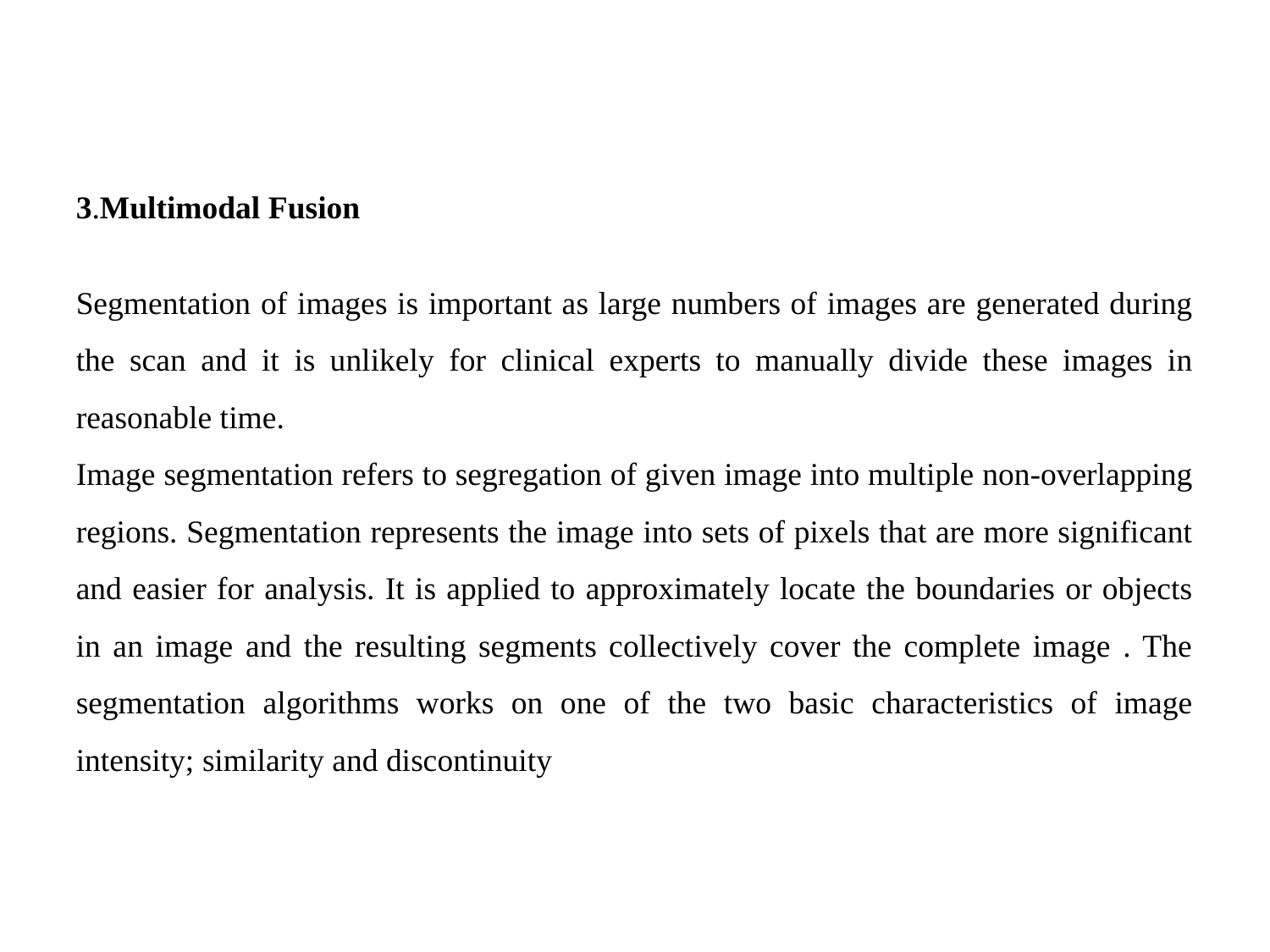

3.Multimodal Fusion

Segmentation of images is important as large numbers of images are generated during the scan and it is unlikely for clinical experts to manually divide these images in reasonable time.
Image segmentation refers to segregation of given image into multiple non-overlapping regions. Segmentation represents the image into sets of pixels that are more significant and easier for analysis. It is applied to approximately locate the boundaries or objects in an image and the resulting segments collectively cover the complete image . The segmentation algorithms works on one of the two basic characteristics of image intensity; similarity and discontinuity